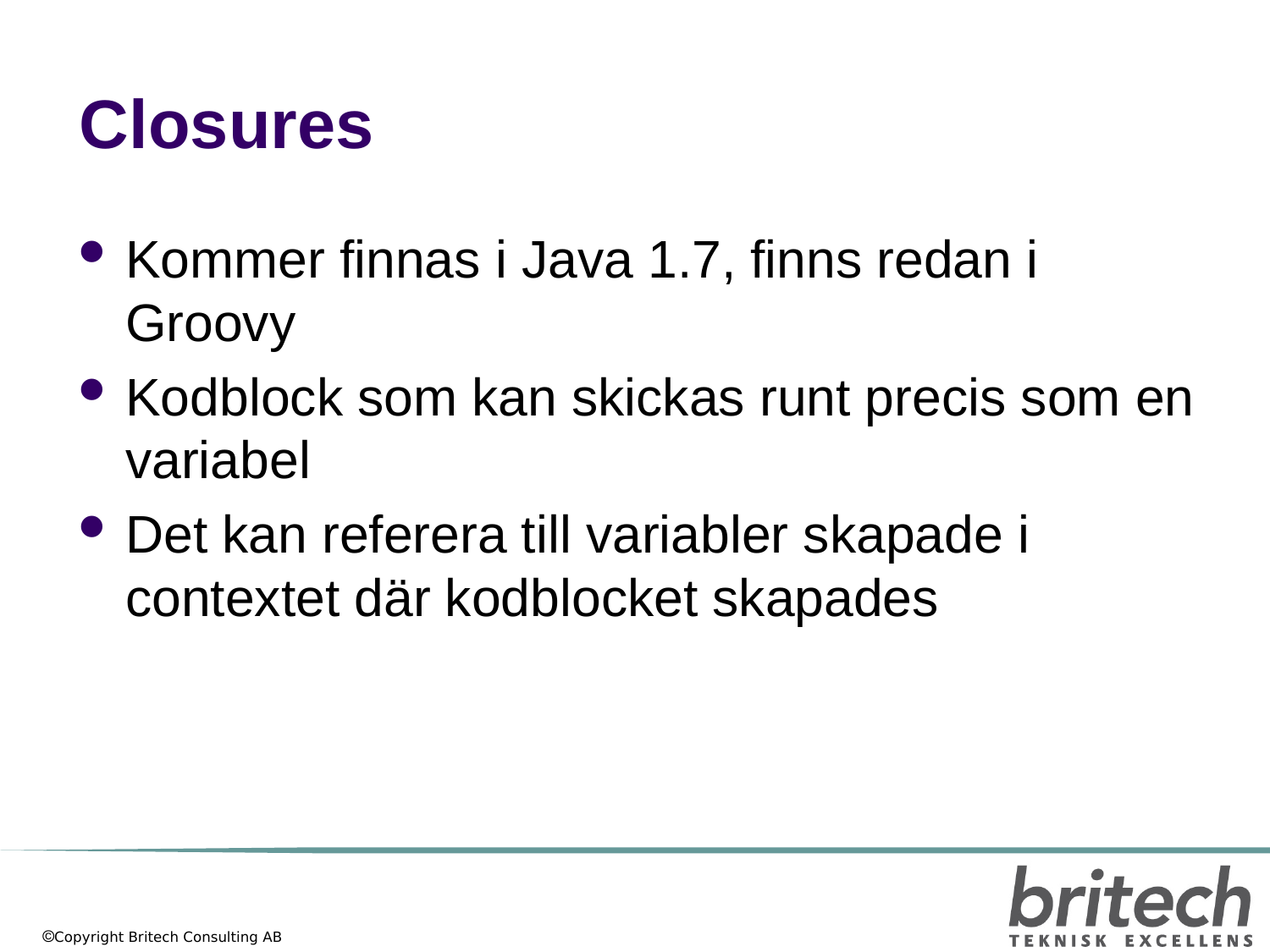

# Closures
Kommer finnas i Java 1.7, finns redan i Groovy
Kodblock som kan skickas runt precis som en variabel
Det kan referera till variabler skapade i contextet där kodblocket skapades